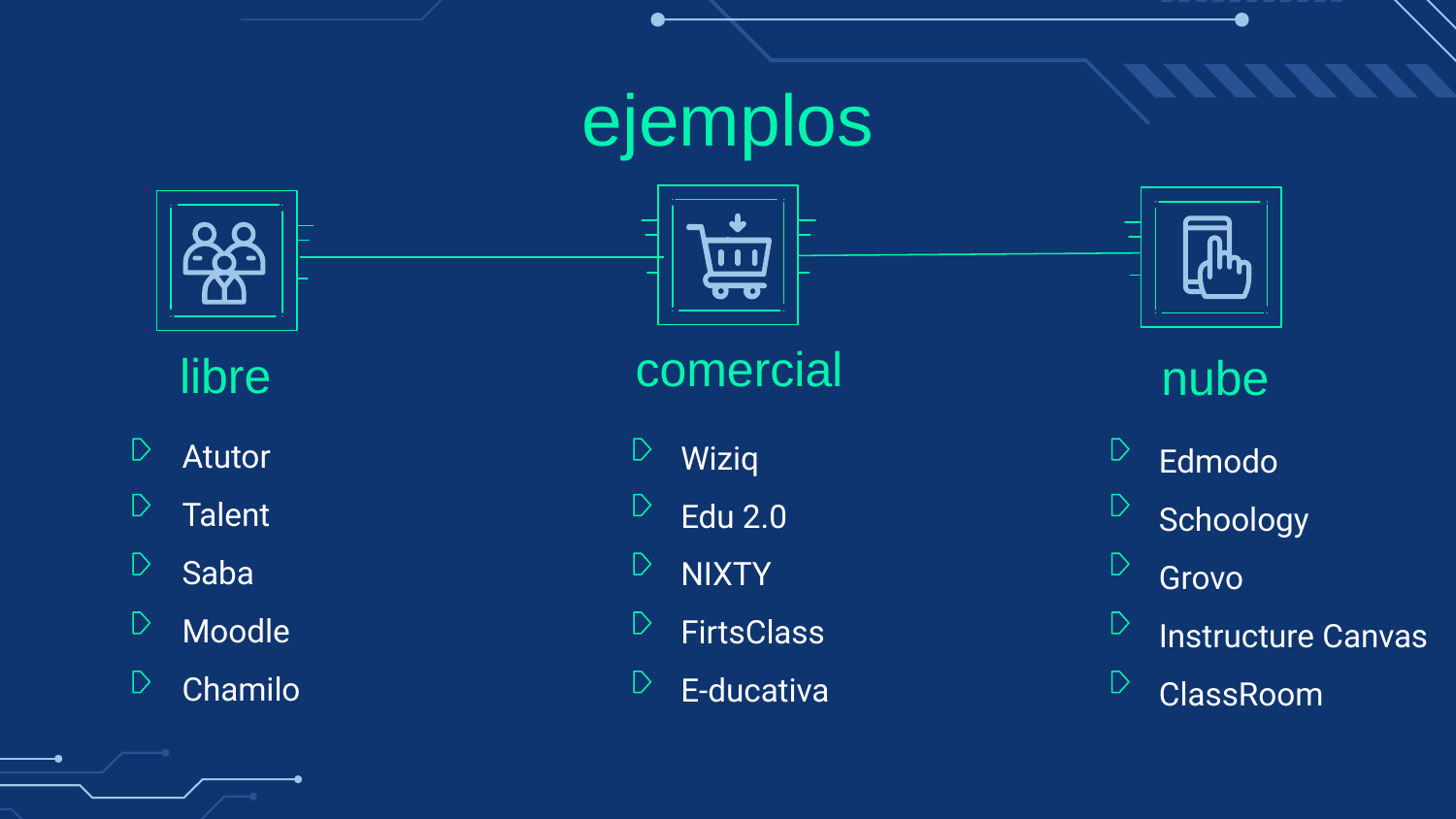

# ejemplos

comercial
libre
nube
Wiziq
Edu 2.0
NIXTY
FirtsClass
E-ducativa
Edmodo
Schoology
Grovo
Instructure Canvas
ClassRoom

Atutor
Talent
Saba
Moodle
Chamilo